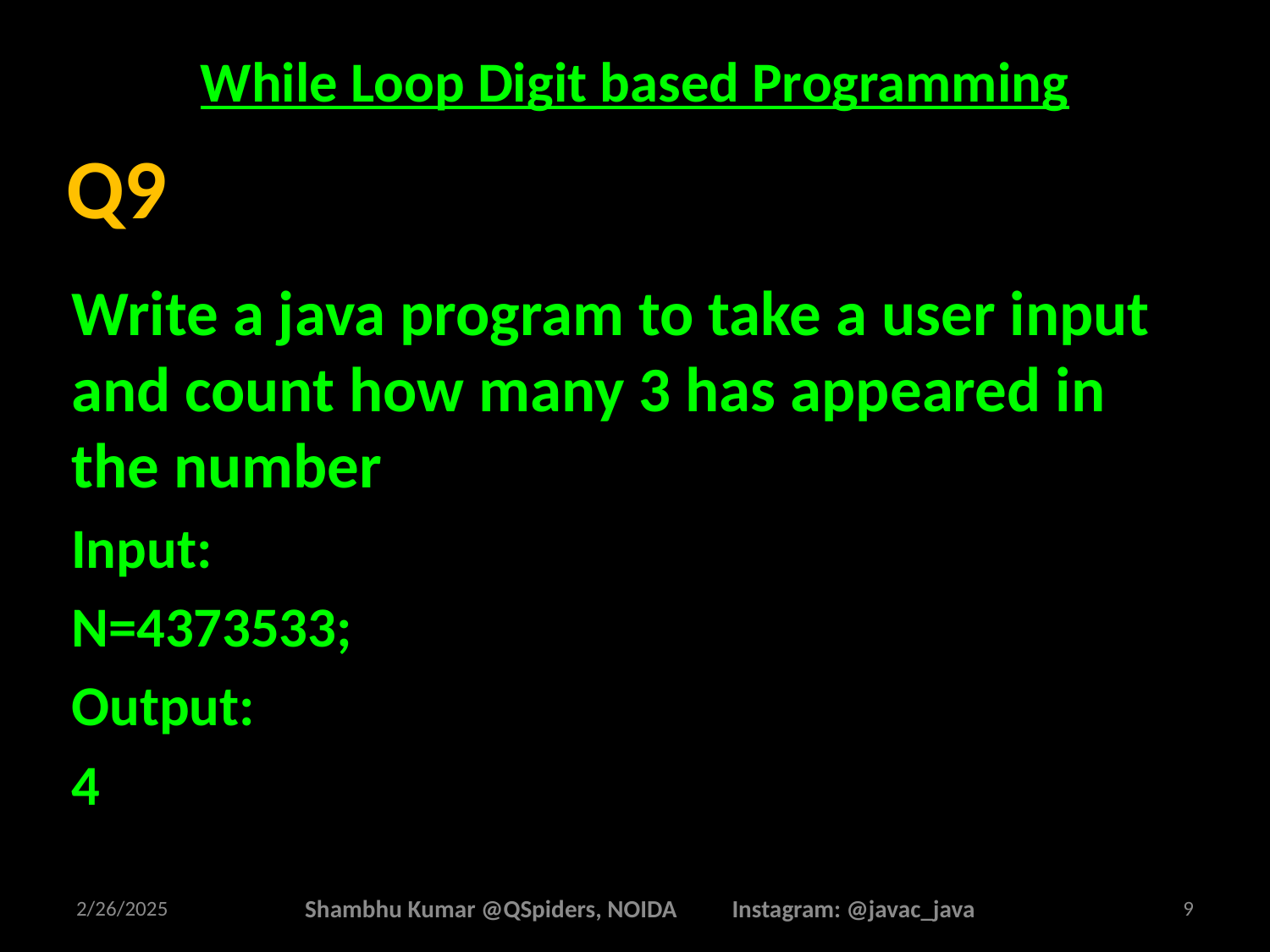

# While Loop Digit based Programming

Write a java program to take a user input and count how many 3 has appeared in the number
Input:
N=4373533;
Output:
4
Q9
2/26/2025
Shambhu Kumar @QSpiders, NOIDA          Instagram: @javac_java
9